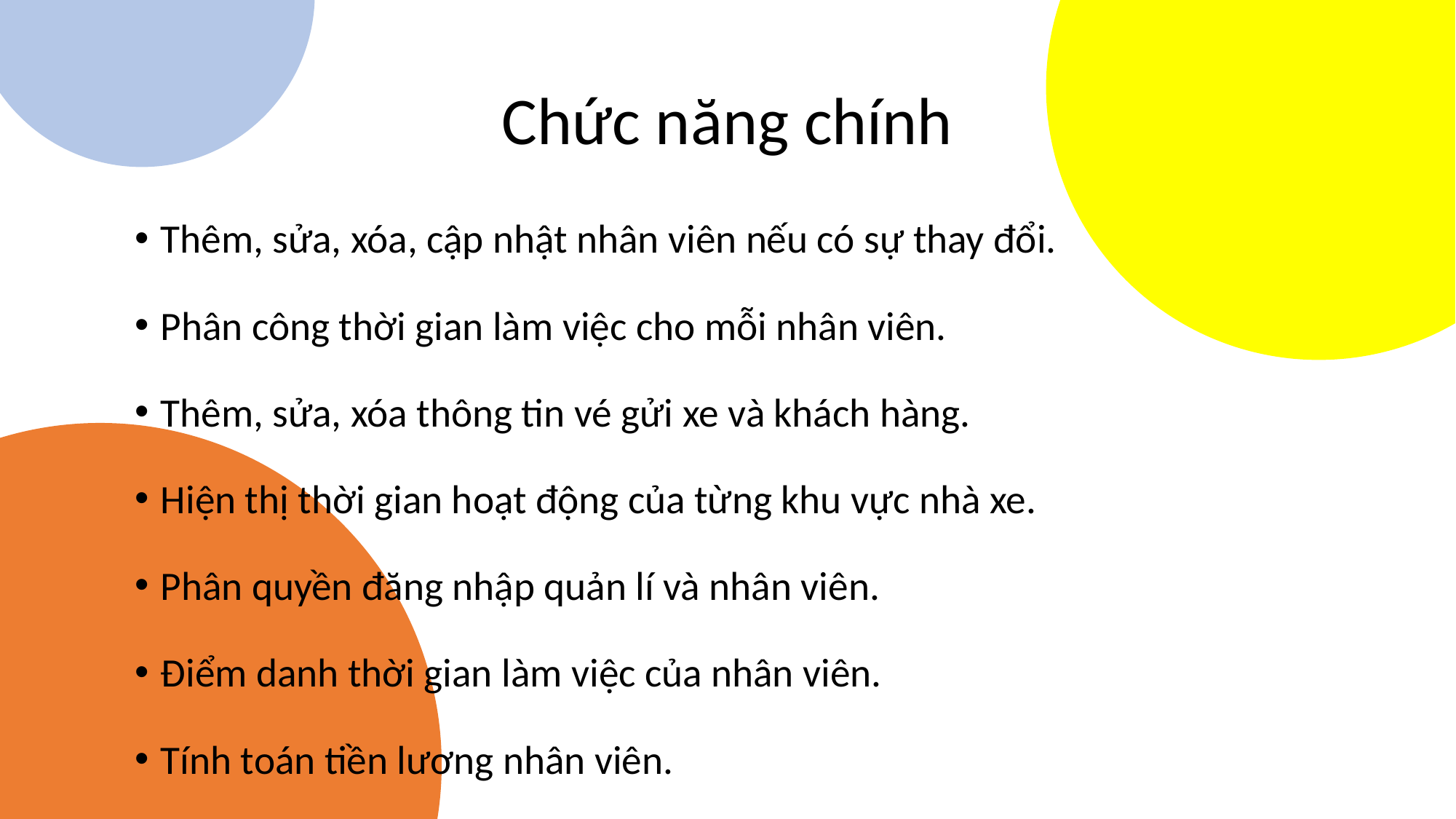

# Chức năng chính
Thêm, sửa, xóa, cập nhật nhân viên nếu có sự thay đổi.
Phân công thời gian làm việc cho mỗi nhân viên.
Thêm, sửa, xóa thông tin vé gửi xe và khách hàng.
Hiện thị thời gian hoạt động của từng khu vực nhà xe.
Phân quyền đăng nhập quản lí và nhân viên.
Điểm danh thời gian làm việc của nhân viên.
Tính toán tiền lương nhân viên.